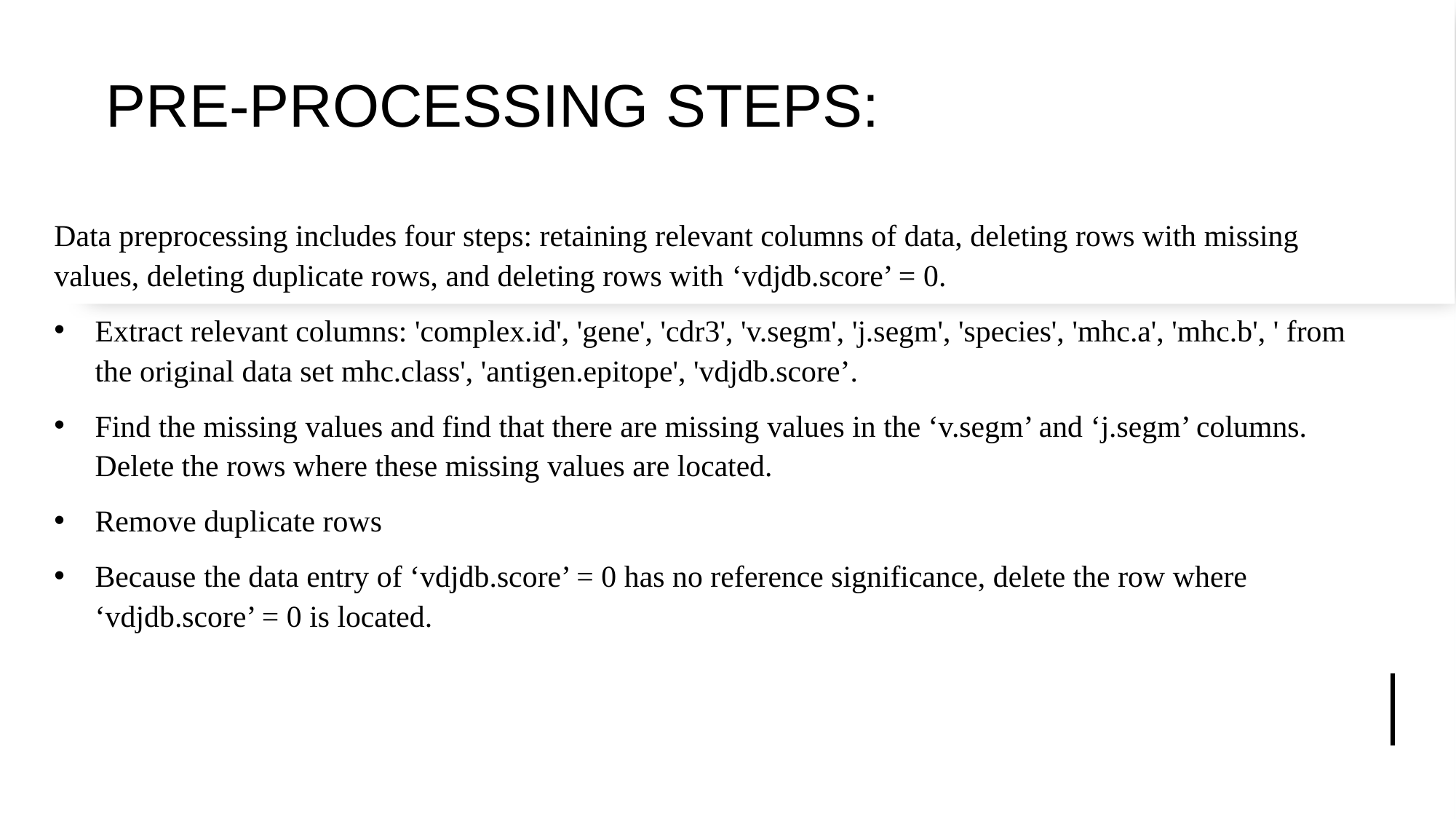

# PRE-PROCESSING STEPS:
Data preprocessing includes four steps: retaining relevant columns of data, deleting rows with missing values, deleting duplicate rows, and deleting rows with ‘vdjdb.score’ = 0.
Extract relevant columns: 'complex.id', 'gene', 'cdr3', 'v.segm', 'j.segm', 'species', 'mhc.a', 'mhc.b', ' from the original data set mhc.class', 'antigen.epitope', 'vdjdb.score’.
Find the missing values and find that there are missing values in the ‘v.segm’ and ‘j.segm’ columns. Delete the rows where these missing values are located.
Remove duplicate rows
Because the data entry of ‘vdjdb.score’ = 0 has no reference significance, delete the row where ‘vdjdb.score’ = 0 is located.